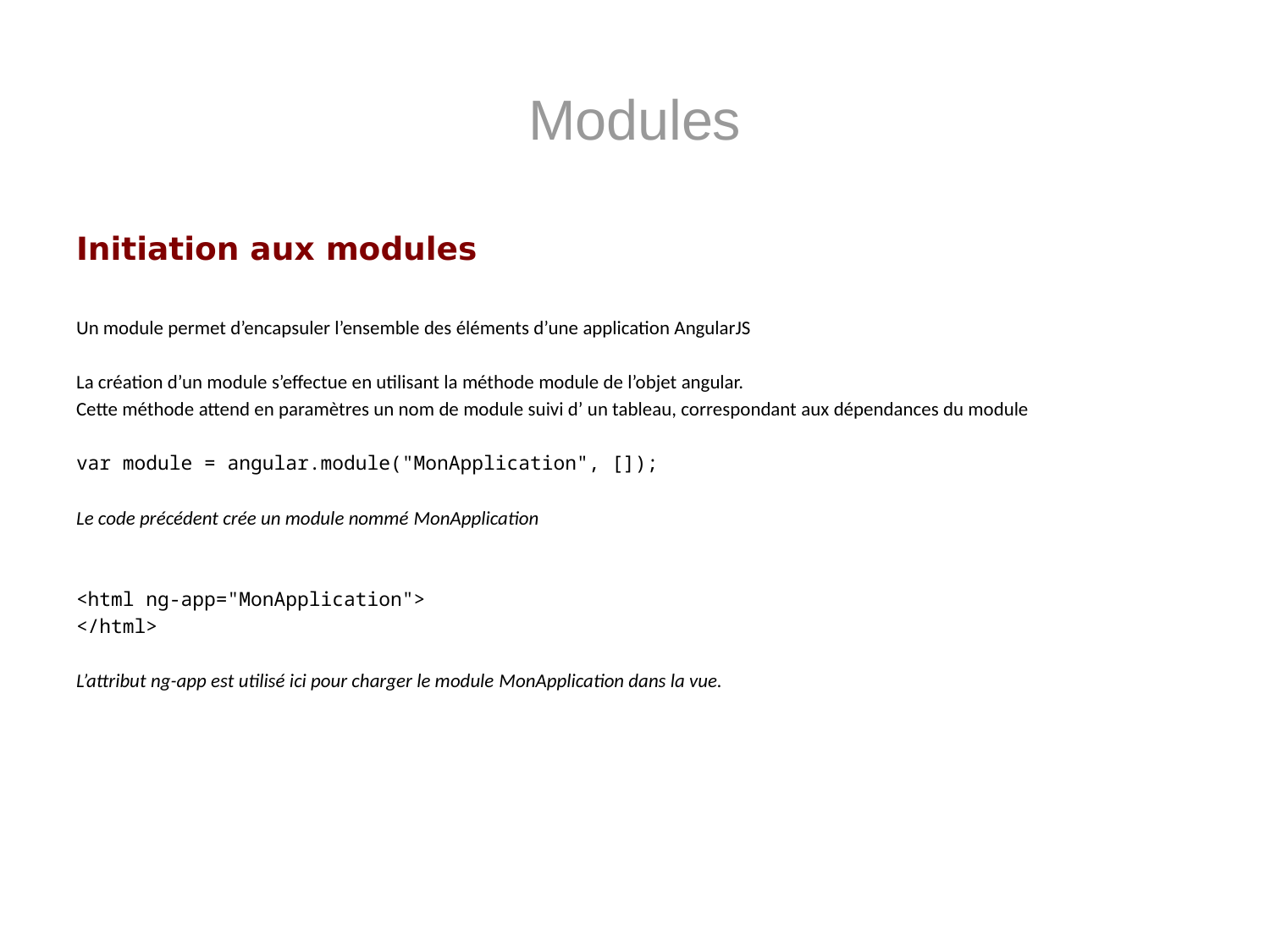

# Modules
Initiation aux modules

Un module permet d’encapsuler l’ensemble des éléments d’une application AngularJS

La création d’un module s’effectue en utilisant la méthode module de l’objet angular.
Cette méthode attend en paramètres un nom de module suivi d’ un tableau, correspondant aux dépendances du module

var module = angular.module("MonApplication", []);

Le code précédent crée un module nommé MonApplication

<html ng-app="MonApplication">
</html>

L’attribut ng-app est utilisé ici pour charger le module MonApplication dans la vue.